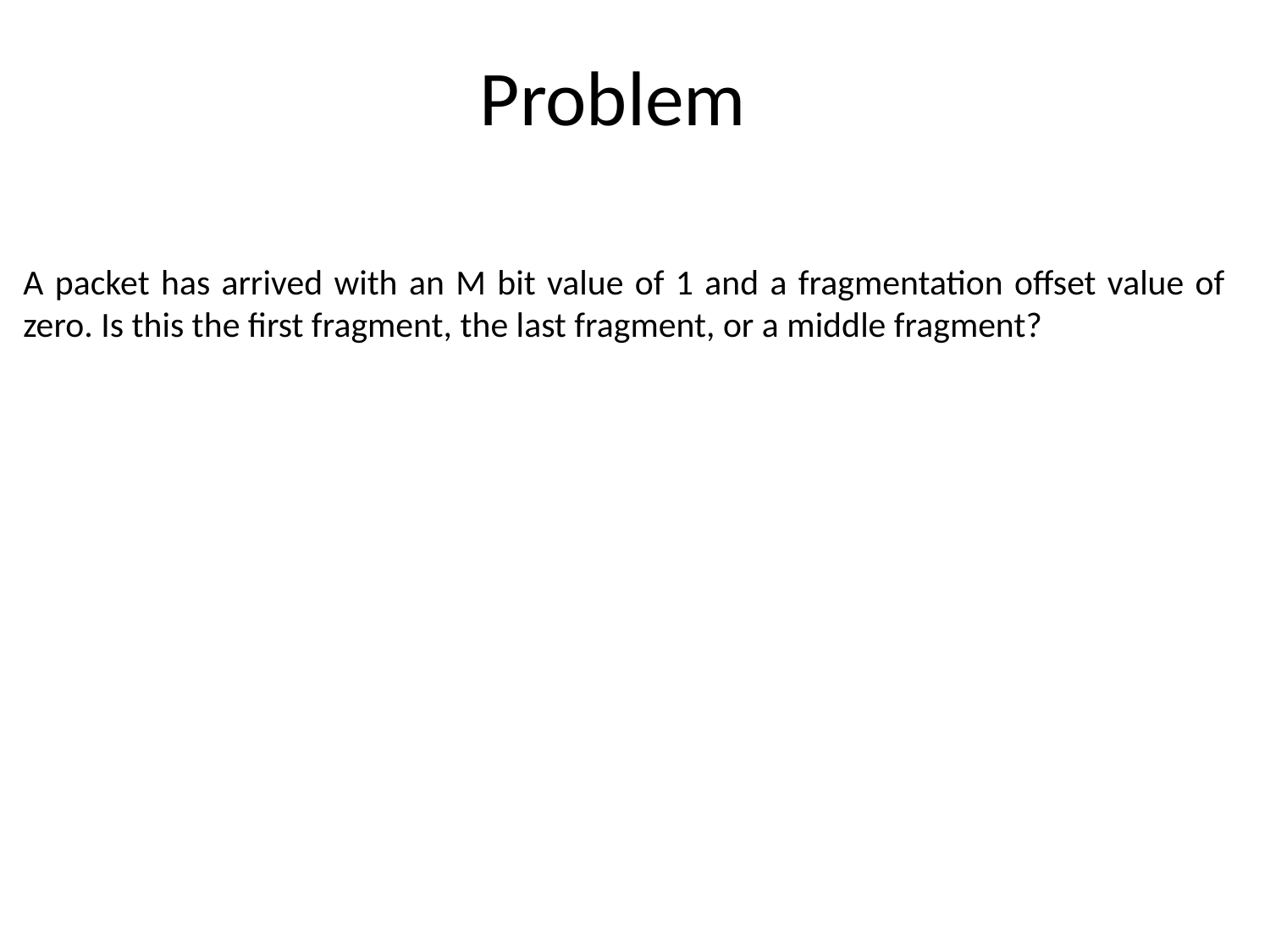

Problem
A packet has arrived with an M bit value of 1 and a fragmentation offset value of zero. Is this the first fragment, the last fragment, or a middle fragment?